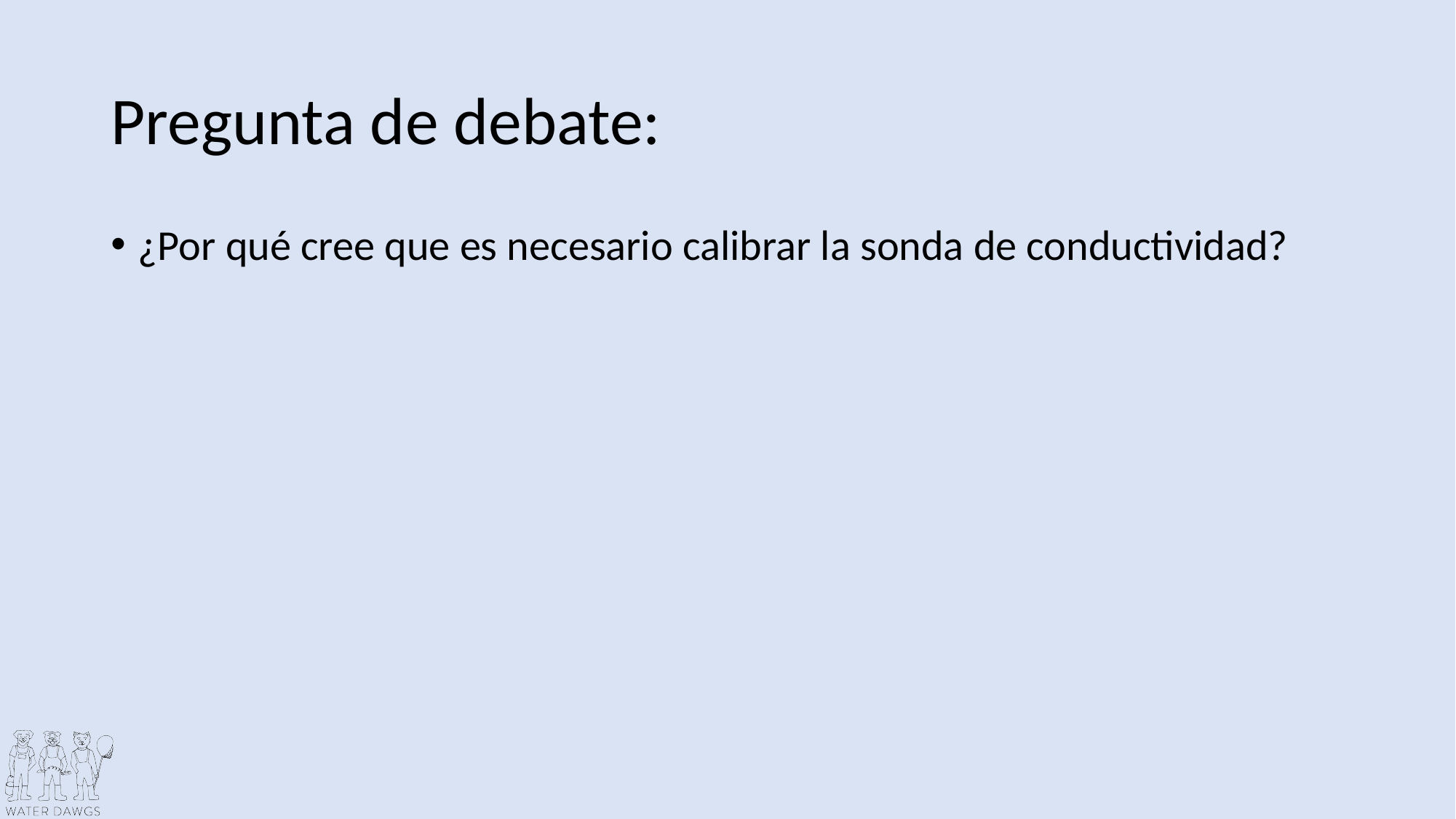

# Pregunta de debate:
¿Por qué cree que es necesario calibrar la sonda de conductividad?